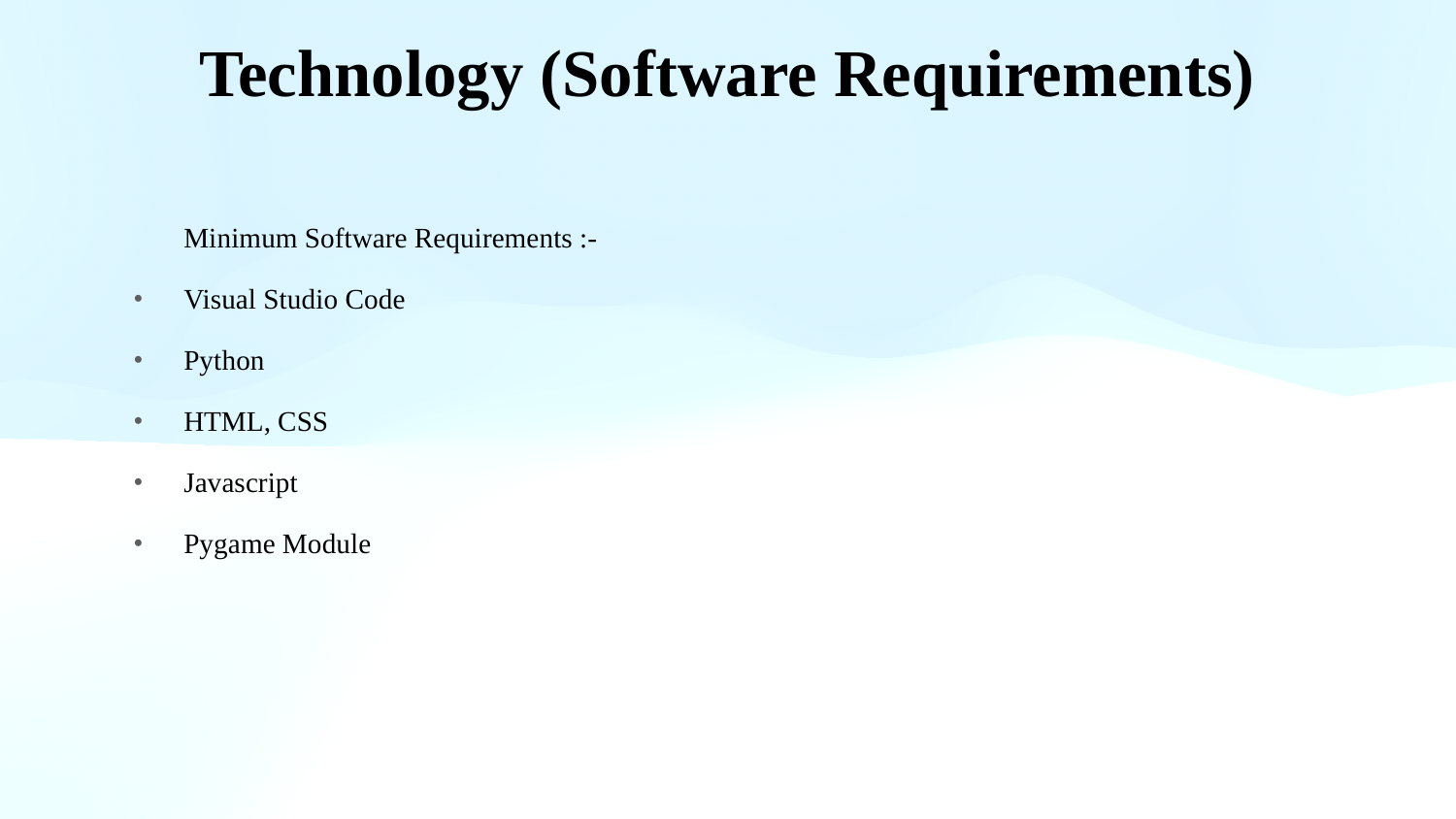

# Technology (Software Requirements)
Minimum Software Requirements :-

Visual Studio Code

Python

HTML, CSS

Javascript

Pygame Module